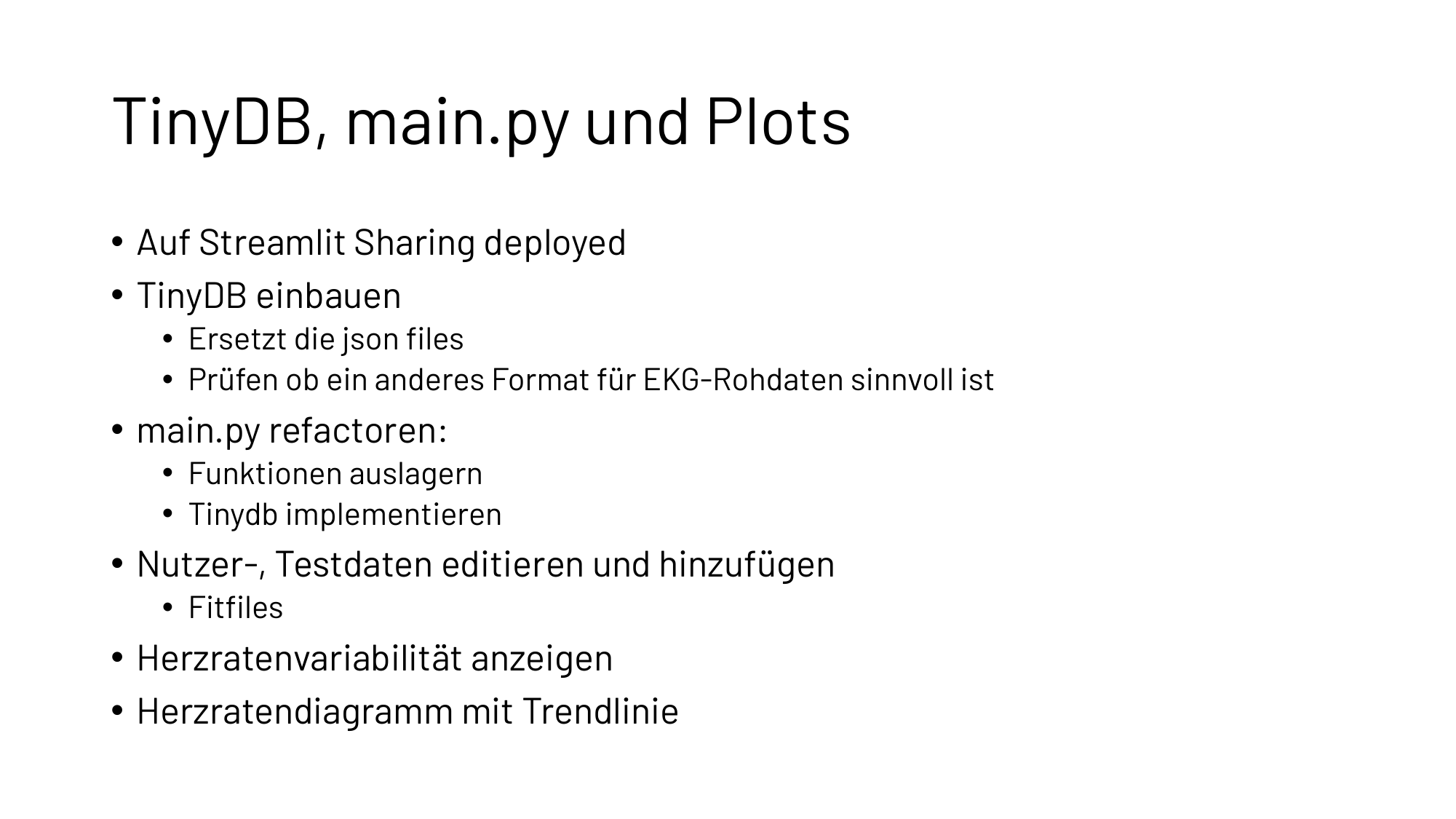

# TinyDB, main.py und Plots
Auf Streamlit Sharing deployed
TinyDB einbauen
Ersetzt die json files
Prüfen ob ein anderes Format für EKG-Rohdaten sinnvoll ist
main.py refactoren:
Funktionen auslagern
Tinydb implementieren
Nutzer-, Testdaten editieren und hinzufügen
Fitfiles
Herzratenvariabilität anzeigen
Herzratendiagramm mit Trendlinie